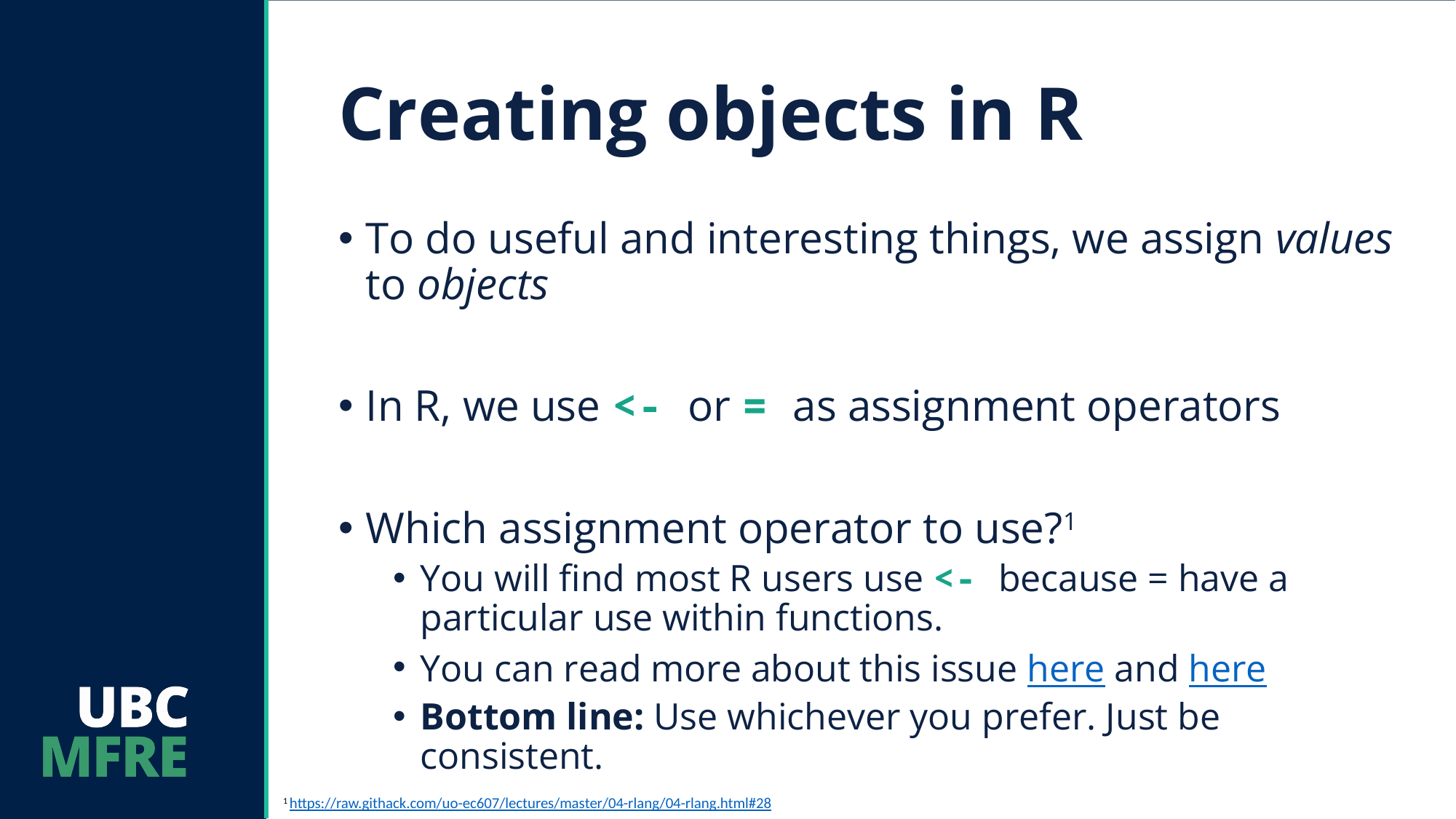

# Creating objects in R
To do useful and interesting things, we assign values to objects

In R, we use <- or = as assignment operators

Which assignment operator to use?1
You will find most R users use <- because = have a particular use within functions.
You can read more about this issue here and here
Bottom line: Use whichever you prefer. Just be consistent.
1 https://raw.githack.com/uo-ec607/lectures/master/04-rlang/04-rlang.html#28